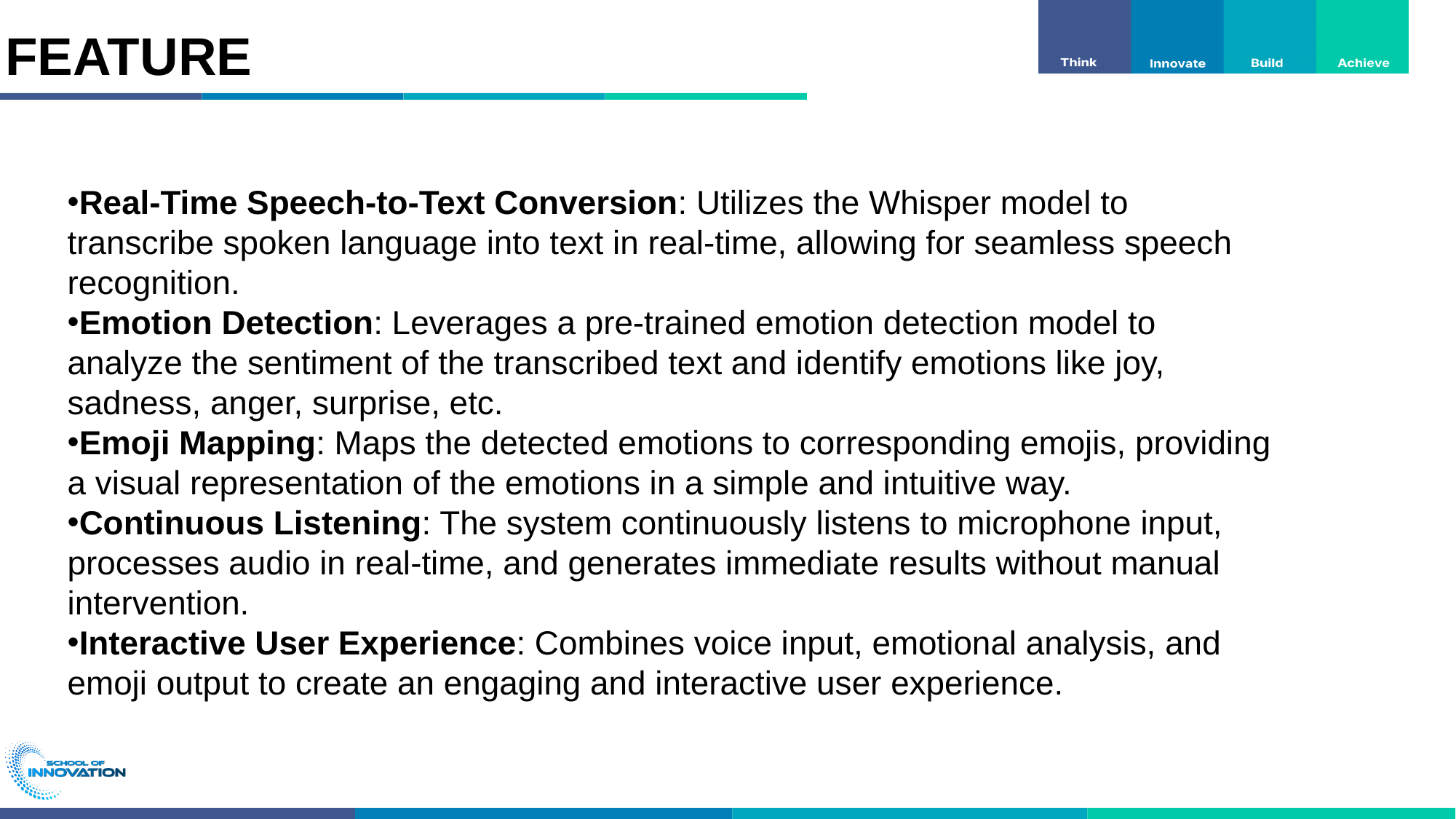

# FEATURE

Real-Time Speech-to-Text Conversion: Utilizes the Whisper model to transcribe spoken language into text in real-time, allowing for seamless speech recognition.
Emotion Detection: Leverages a pre-trained emotion detection model to analyze the sentiment of the transcribed text and identify emotions like joy, sadness, anger, surprise, etc.
Emoji Mapping: Maps the detected emotions to corresponding emojis, providing a visual representation of the emotions in a simple and intuitive way.
Continuous Listening: The system continuously listens to microphone input, processes audio in real-time, and generates immediate results without manual intervention.
Interactive User Experience: Combines voice input, emotional analysis, and emoji output to create an engaging and interactive user experience.